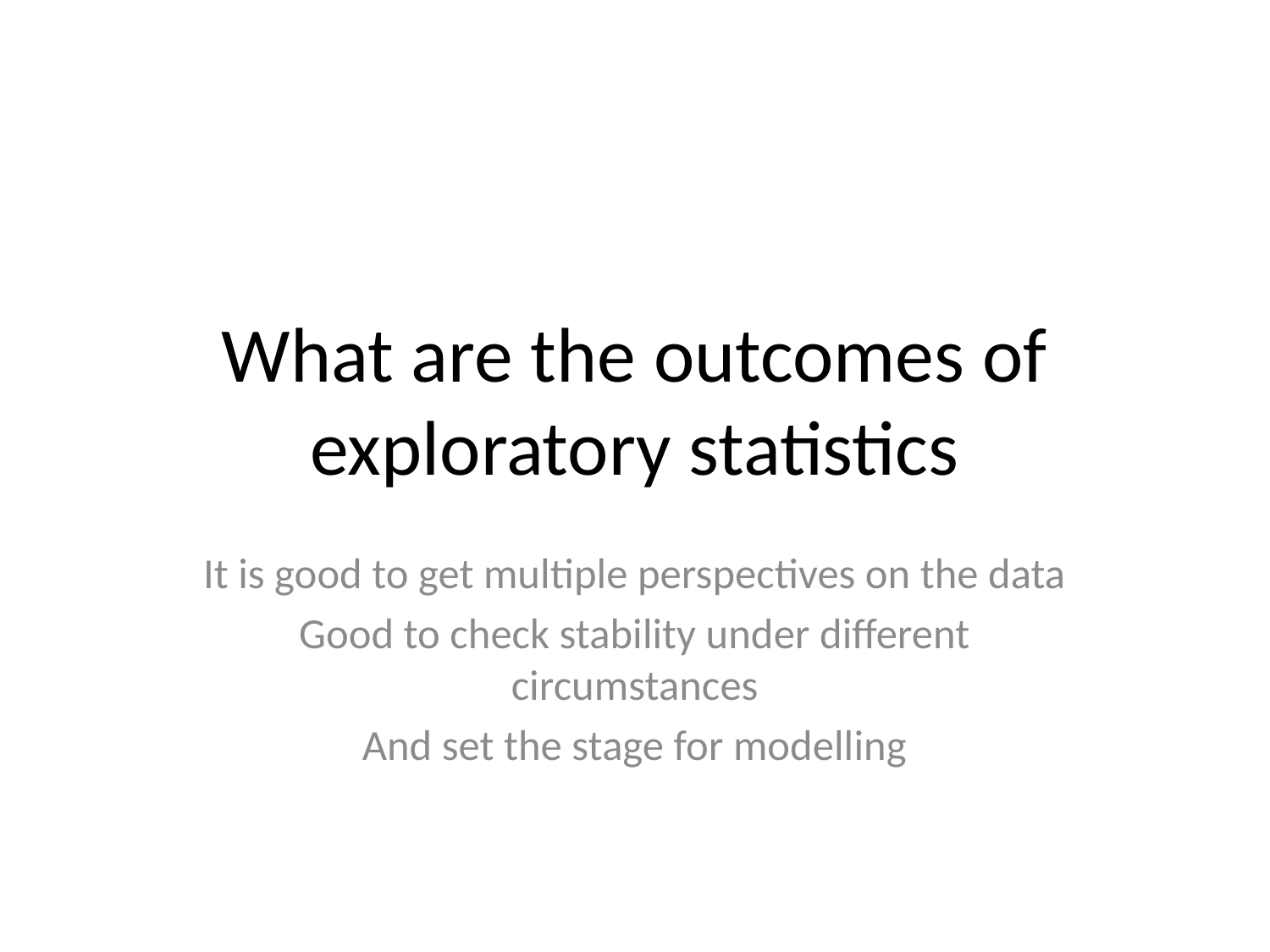

# What are the outcomes of exploratory statistics
It is good to get multiple perspectives on the data
Good to check stability under different circumstances
And set the stage for modelling